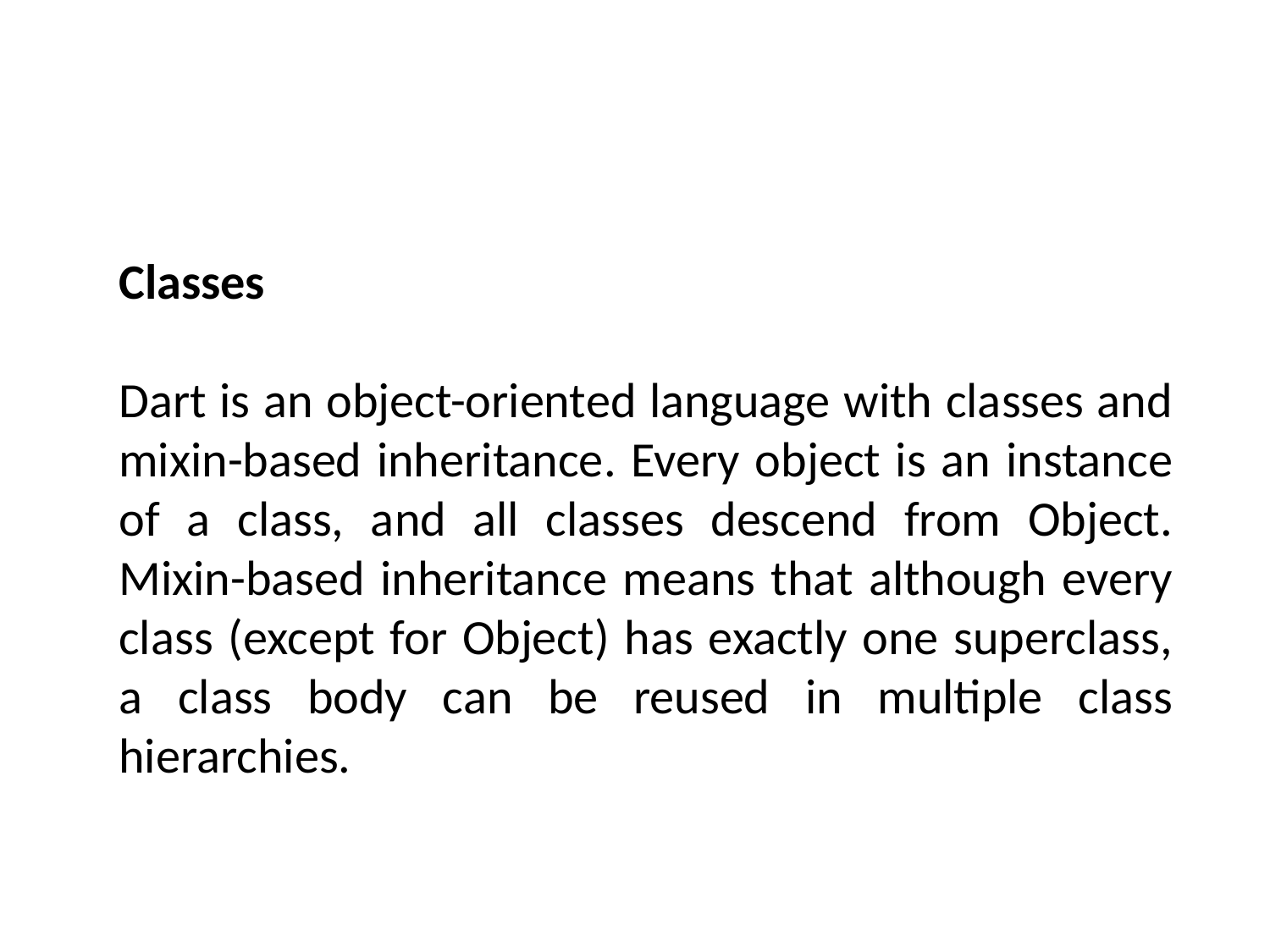

Classes

Dart is an object-oriented language with classes and mixin-based inheritance. Every object is an instance of a class, and all classes descend from Object. Mixin-based inheritance means that although every class (except for Object) has exactly one superclass, a class body can be reused in multiple class hierarchies.